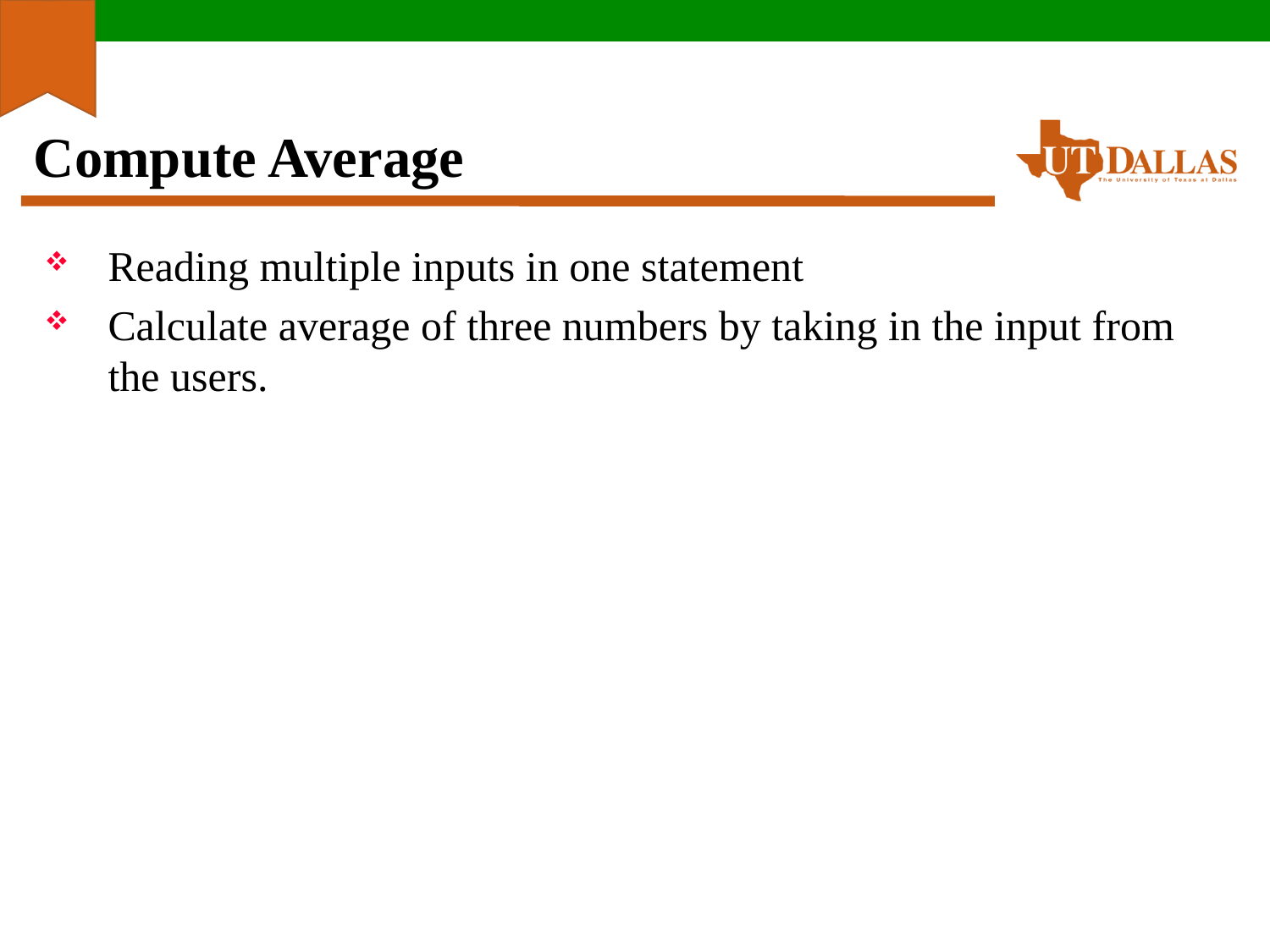

# Compute Average
Reading multiple inputs in one statement
Calculate average of three numbers by taking in the input from the users.